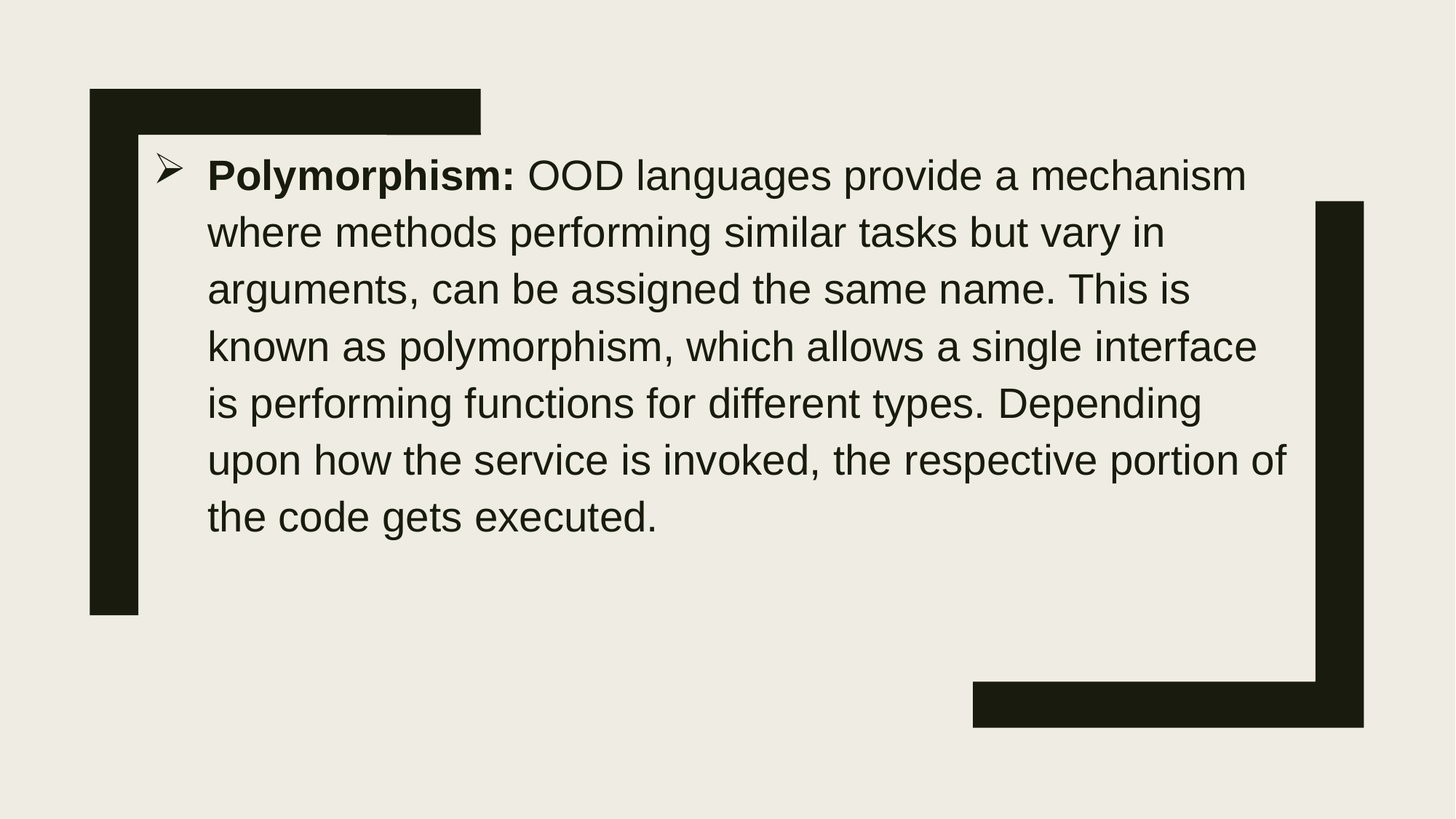

Polymorphism: OOD languages provide a mechanism where methods performing similar tasks but vary in arguments, can be assigned the same name. This is known as polymorphism, which allows a single interface is performing functions for different types. Depending upon how the service is invoked, the respective portion of the code gets executed.